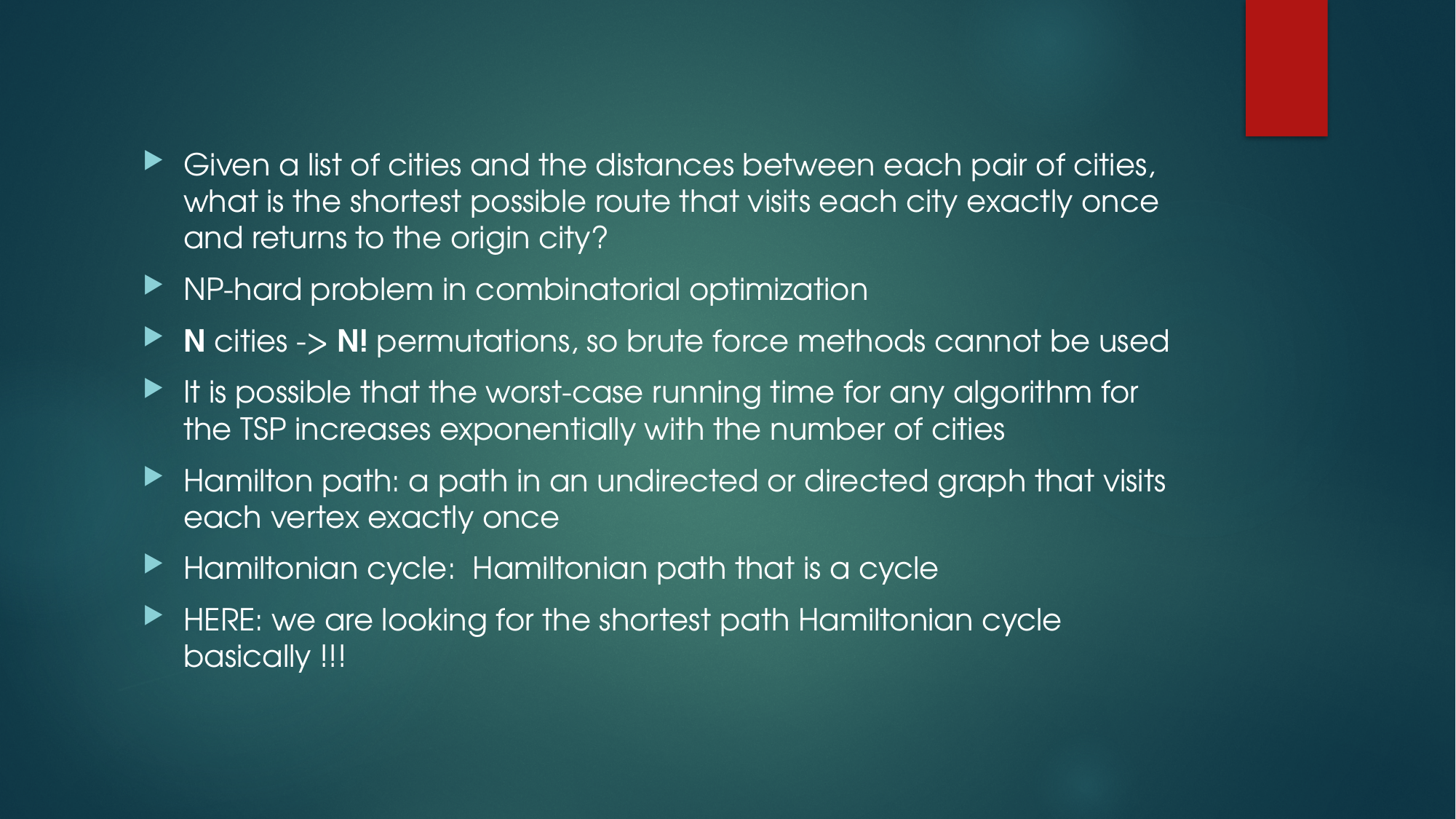

Given a list of cities and the distances between each pair of cities, what is the shortest possible route that visits each city exactly once and returns to the origin city?
NP-hard problem in combinatorial optimization
N cities -> N! permutations, so brute force methods cannot be used
It is possible that the worst-case running time for any algorithm for the TSP increases exponentially with the number of cities
Hamilton path: a path in an undirected or directed graph that visits each vertex exactly once
Hamiltonian cycle:  Hamiltonian path that is a cycle
HERE: we are looking for the shortest path Hamiltonian cycle basically !!!